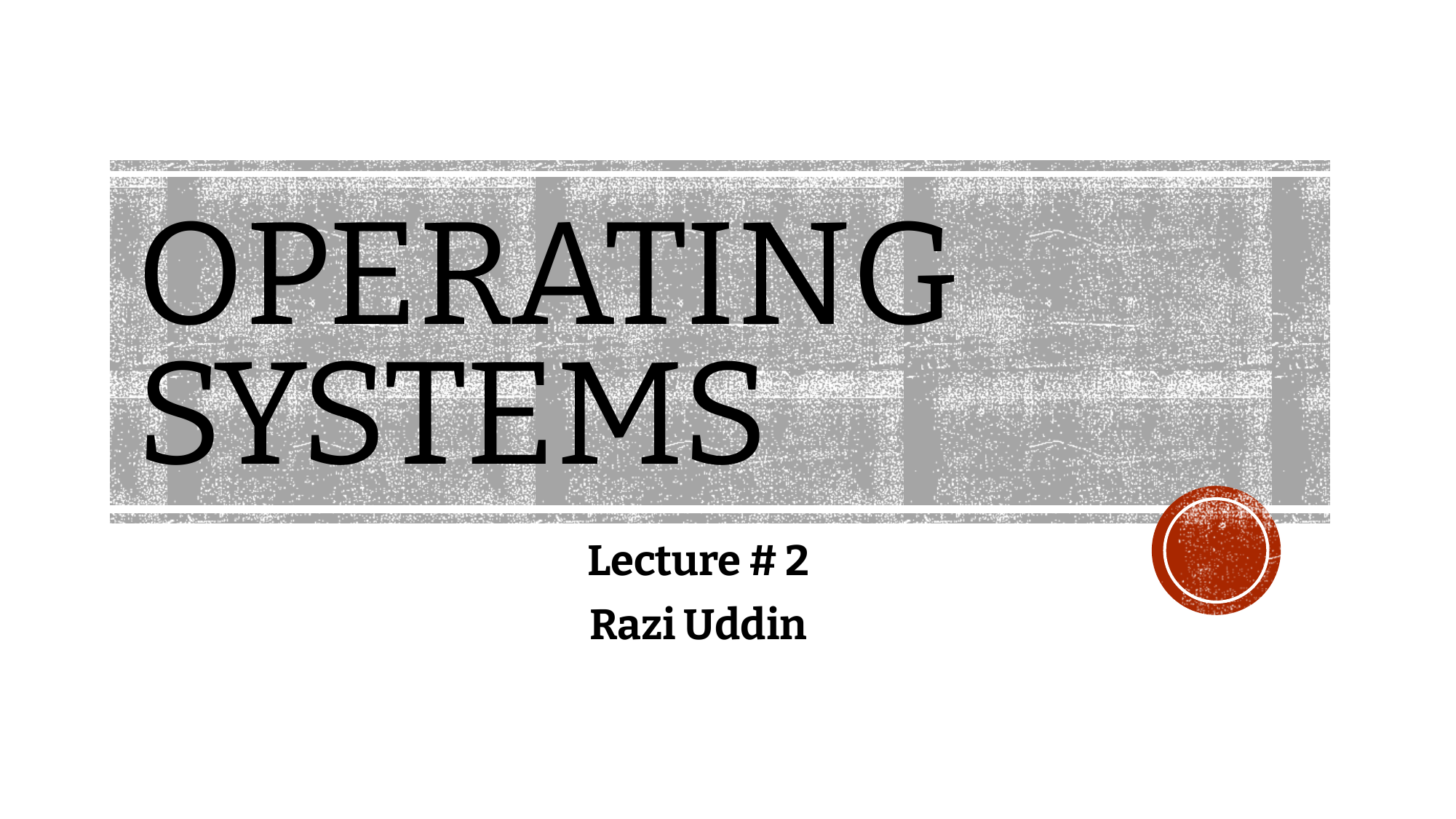

# OPERATING SYSTEMS
Lecture # 2
Razi Uddin